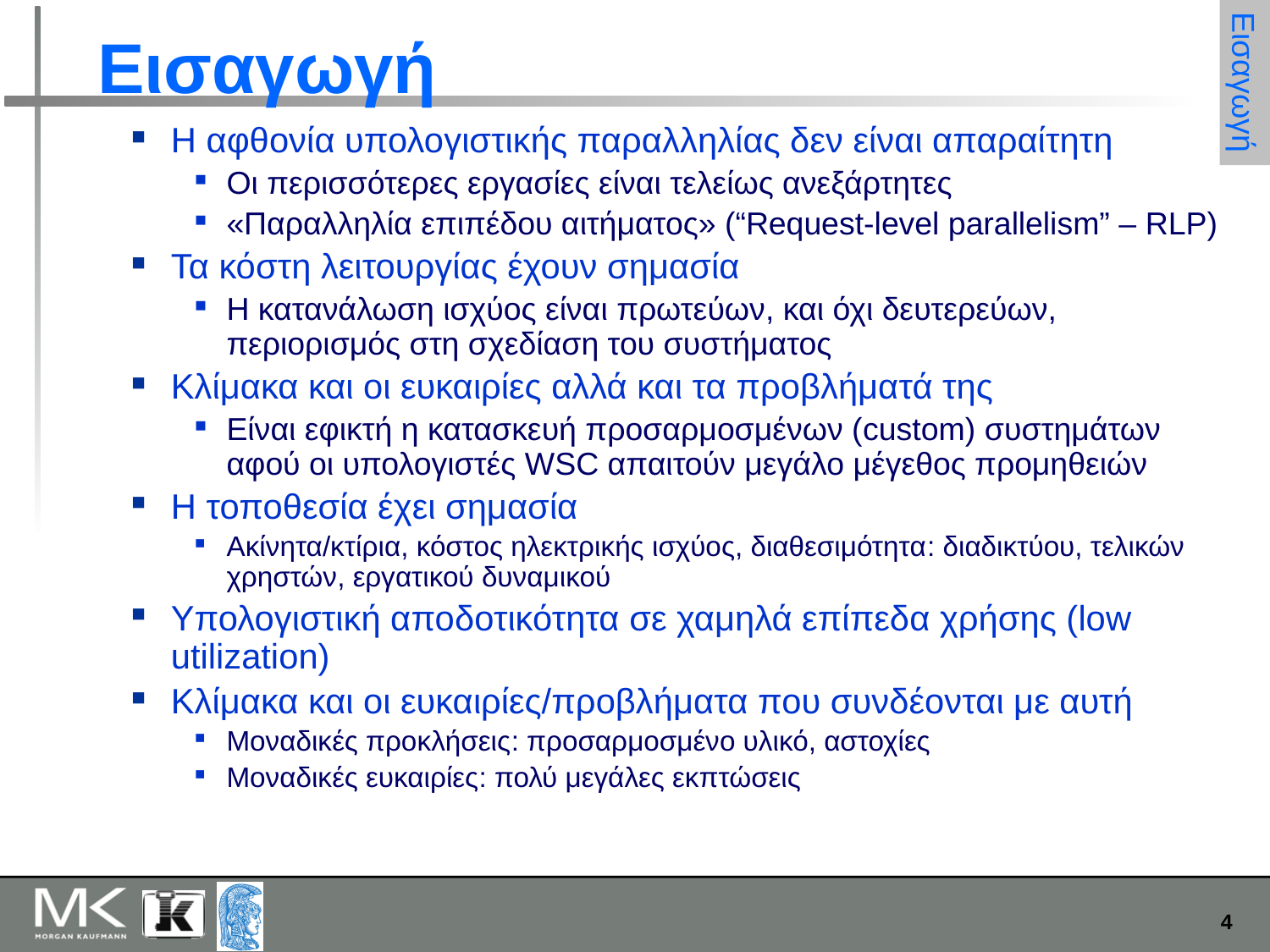

# Εισαγωγή
Εισαγωγή
Η αφθονία υπολογιστικής παραλληλίας δεν είναι απαραίτητη
Οι περισσότερες εργασίες είναι τελείως ανεξάρτητες
«Παραλληλία επιπέδου αιτήματος» (“Request-level parallelism” – RLP)
Τα κόστη λειτουργίας έχουν σημασία
Η κατανάλωση ισχύος είναι πρωτεύων, και όχι δευτερεύων, περιορισμός στη σχεδίαση του συστήματος
Κλίμακα και οι ευκαιρίες αλλά και τα προβλήματά της
Είναι εφικτή η κατασκευή προσαρμοσμένων (custom) συστημάτων αφού οι υπολογιστές WSC απαιτούν μεγάλο μέγεθος προμηθειών
Η τοποθεσία έχει σημασία
Ακίνητα/κτίρια, κόστος ηλεκτρικής ισχύος, διαθεσιμότητα: διαδικτύου, τελικών χρηστών, εργατικού δυναμικού
Υπολογιστική αποδοτικότητα σε χαμηλά επίπεδα χρήσης (low utilization)
Κλίμακα και οι ευκαιρίες/προβλήματα που συνδέονται με αυτή
Μοναδικές προκλήσεις: προσαρμοσμένο υλικό, αστοχίες
Μοναδικές ευκαιρίες: πολύ μεγάλες εκπτώσεις